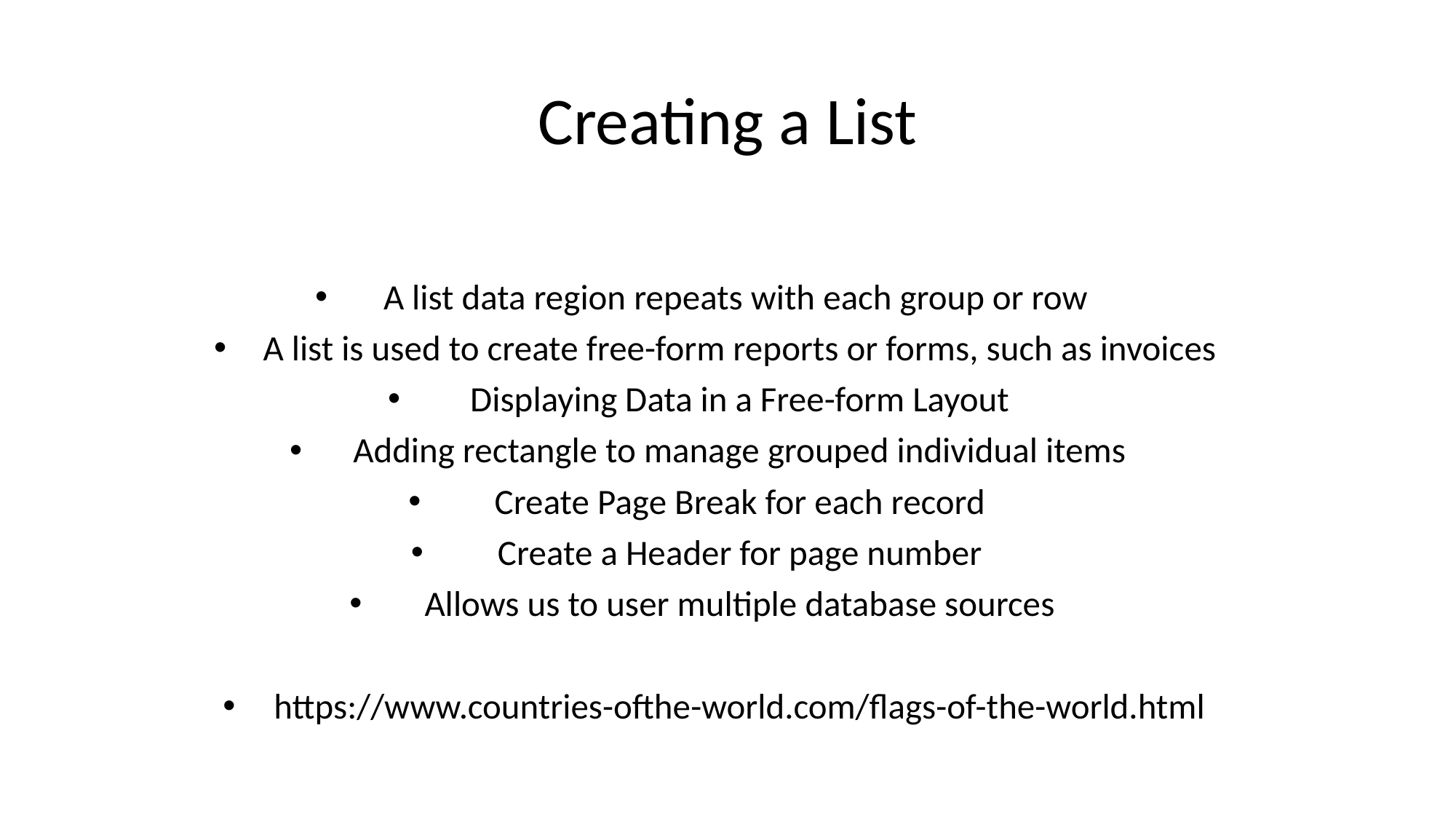

# Creating a List

A list data region repeats with each group or row
A list is used to create free-form reports or forms, such as invoices
Displaying Data in a Free-form Layout
Adding rectangle to manage grouped individual items
Create Page Break for each record
Create a Header for page number
Allows us to user multiple database sources

https://www.countries-ofthe-world.com/flags-of-the-world.html